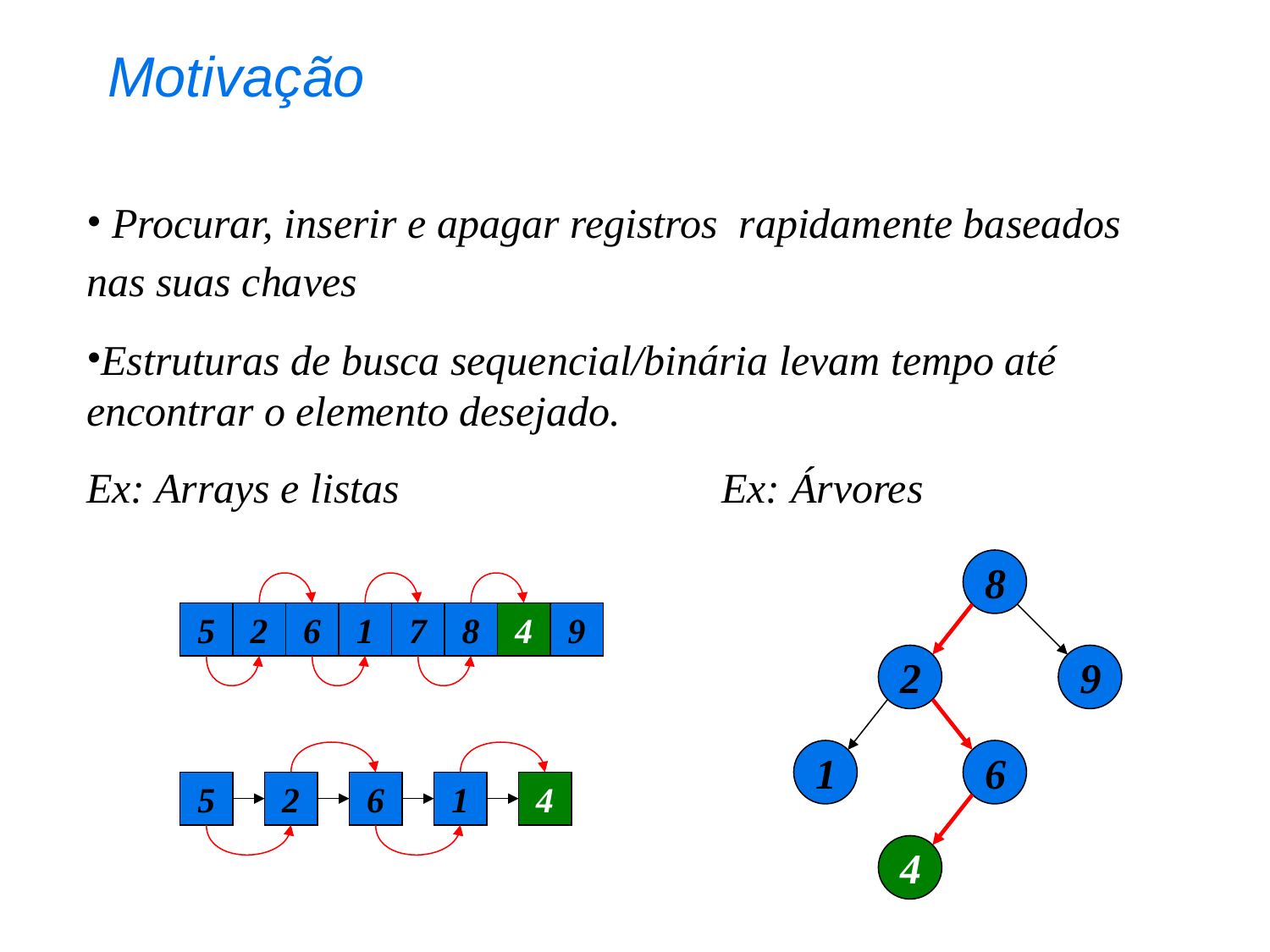

Motivação
 Procurar, inserir e apagar registros  rapidamente baseados nas suas chaves
Estruturas de busca sequencial/binária levam tempo até encontrar o elemento desejado.
Ex: Arrays e listas			Ex: Árvores
8
5
2
6
1
7
8
4
9
2
9
1
6
5
2
6
1
4
4